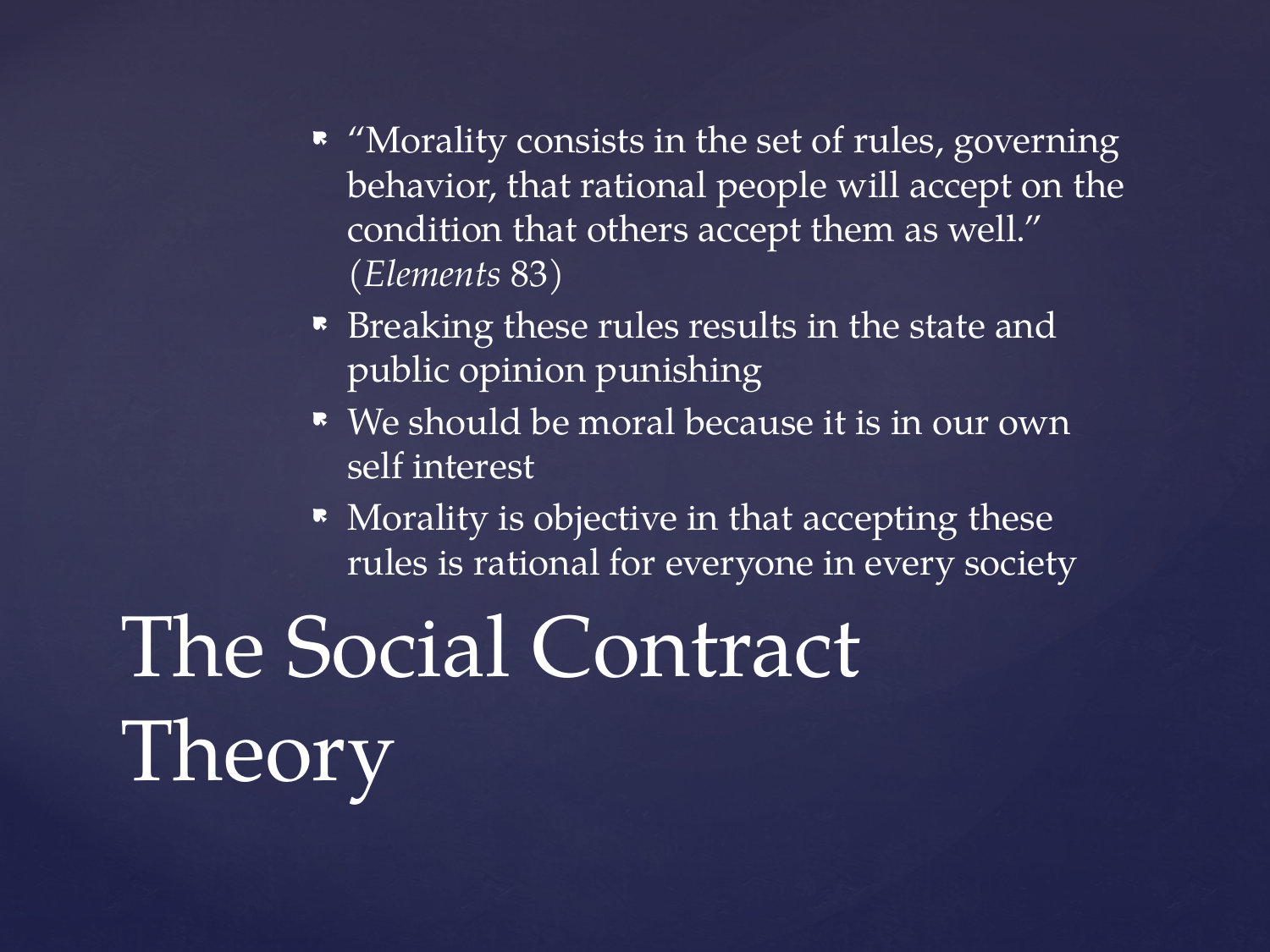

“Morality consists in the set of rules, governing behavior, that rational people will accept on the condition that others accept them as well.” (Elements 83)
Breaking these rules results in the state and public opinion punishing
We should be moral because it is in our own self interest
Morality is objective in that accepting these rules is rational for everyone in every society
# The Social Contract Theory